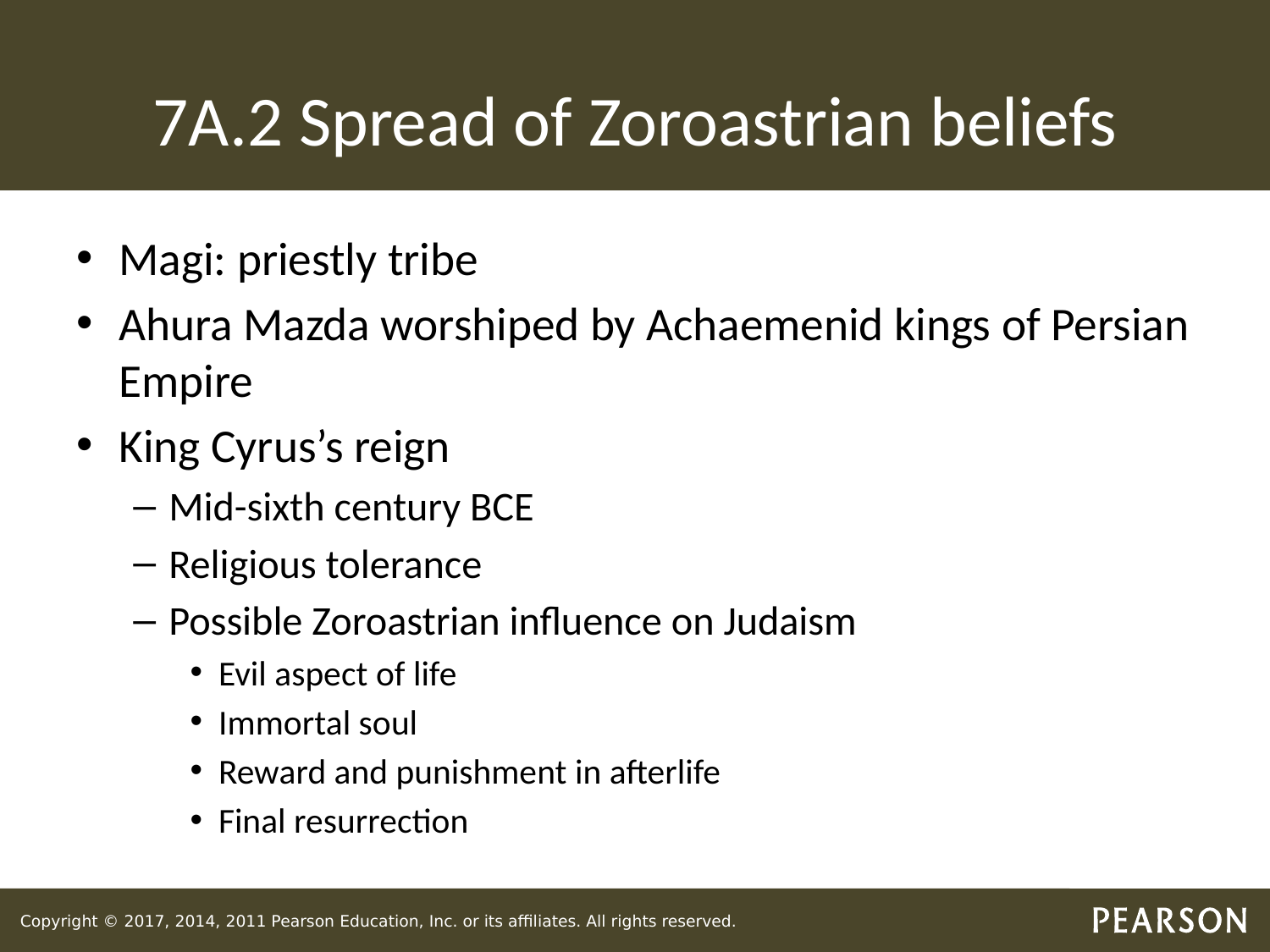

# 7A.2 Spread of Zoroastrian beliefs
Magi: priestly tribe
Ahura Mazda worshiped by Achaemenid kings of Persian Empire
King Cyrus’s reign
Mid-sixth century BCE
Religious tolerance
Possible Zoroastrian influence on Judaism
Evil aspect of life
Immortal soul
Reward and punishment in afterlife
Final resurrection